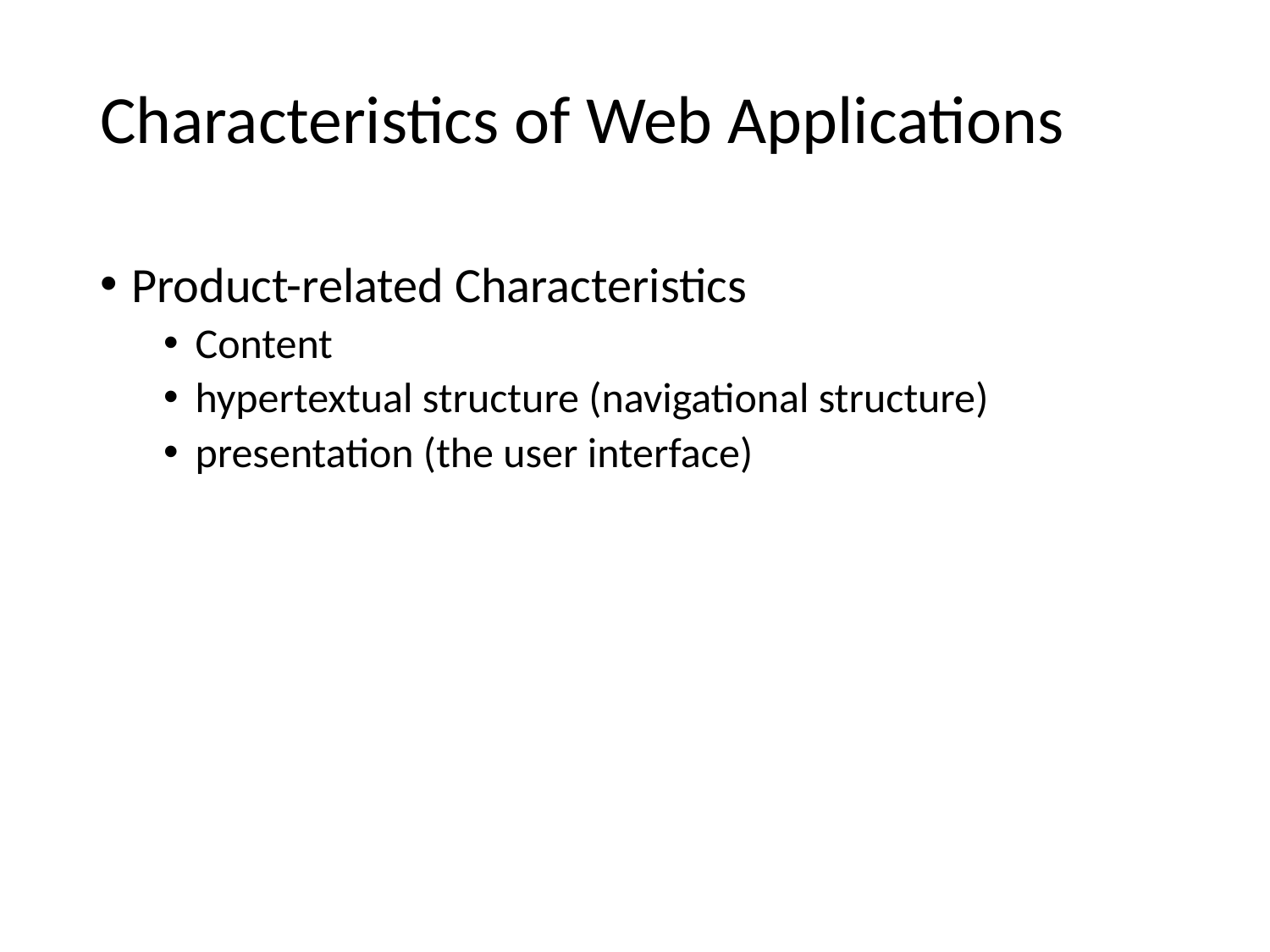

# Characteristics of Web Applications
Product-related Characteristics
Content
hypertextual structure (navigational structure)
presentation (the user interface)